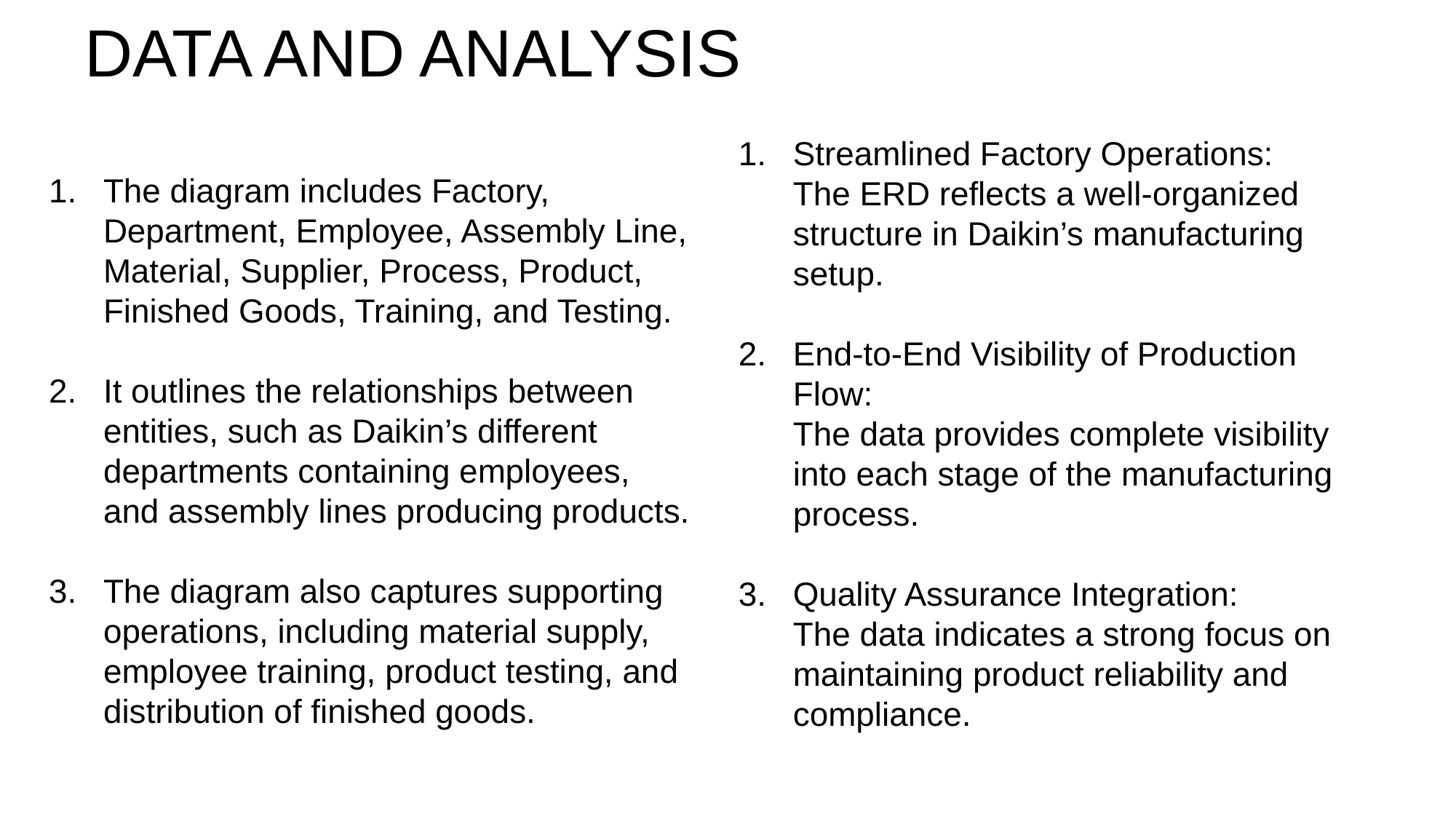

# DATA AND ANALYSIS
Streamlined Factory Operations:
The ERD reflects a well-organized structure in Daikin’s manufacturing setup.

End-to-End Visibility of Production Flow:
The data provides complete visibility into each stage of the manufacturing process.

Quality Assurance Integration:
The data indicates a strong focus on maintaining product reliability and compliance.

The diagram includes Factory, Department, Employee, Assembly Line, Material, Supplier, Process, Product, Finished Goods, Training, and Testing.

It outlines the relationships between entities, such as Daikin’s different  departments containing employees, and assembly lines producing products.

The diagram also captures supporting operations, including material supply, employee training, product testing, and distribution of finished goods.